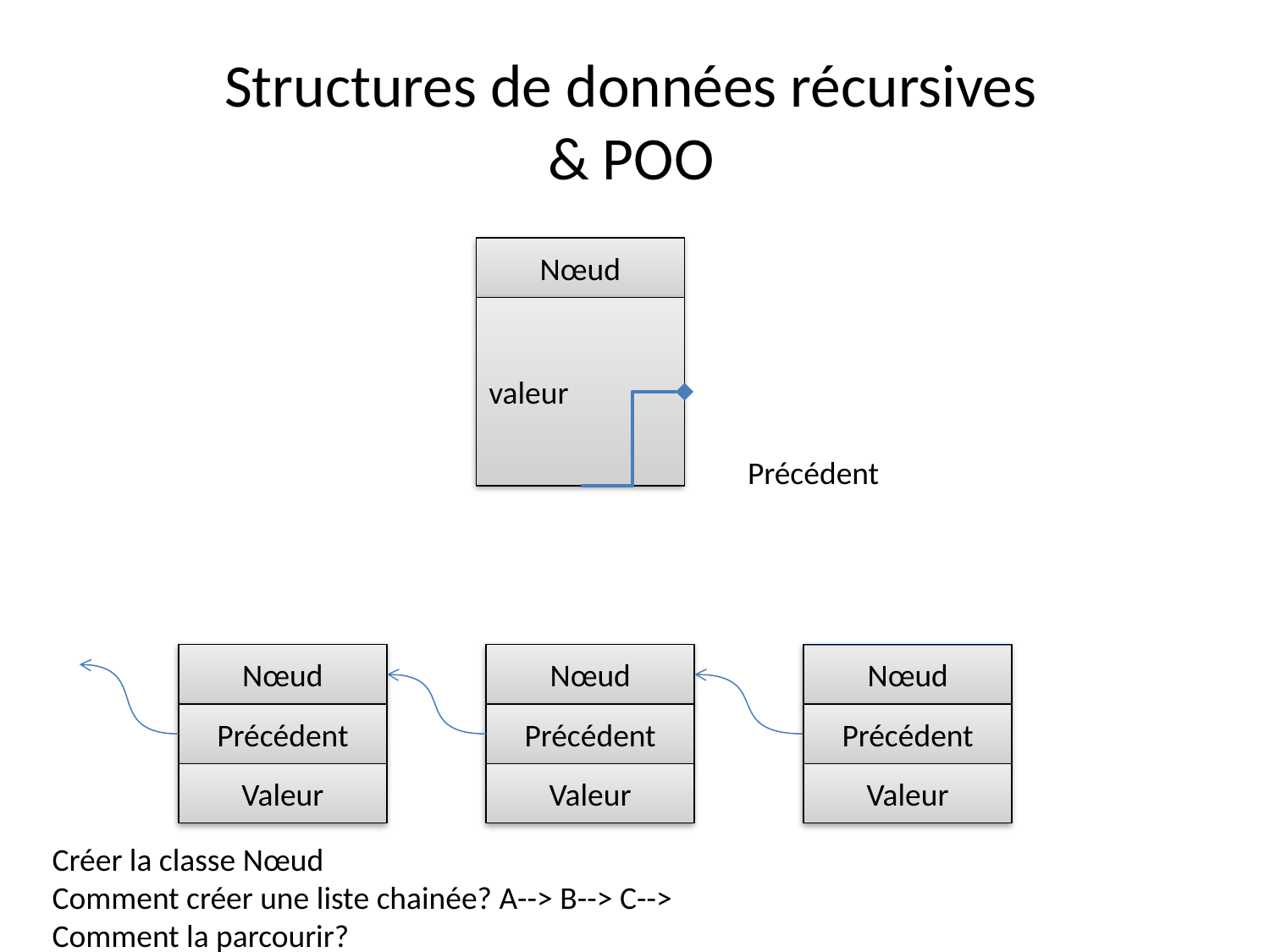

Structures de données récursives
& POO
Nœud
valeur
Précédent
Nœud
Précédent
Valeur
Nœud
Précédent
Valeur
Nœud
Précédent
Valeur
Créer la classe Nœud
Comment créer une liste chainée? A--> B--> C-->
Comment la parcourir?